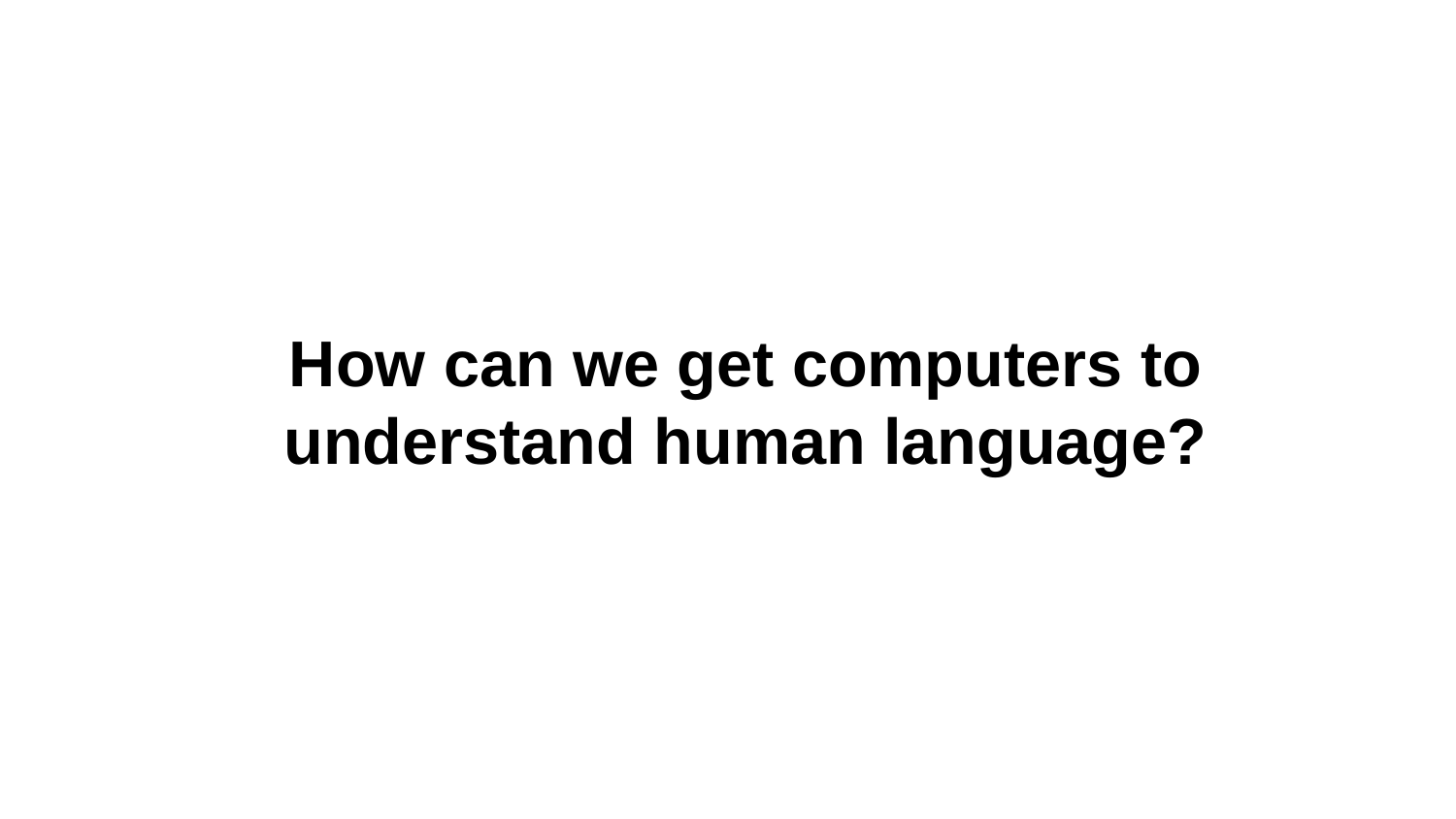

How can we get computers to understand human language?